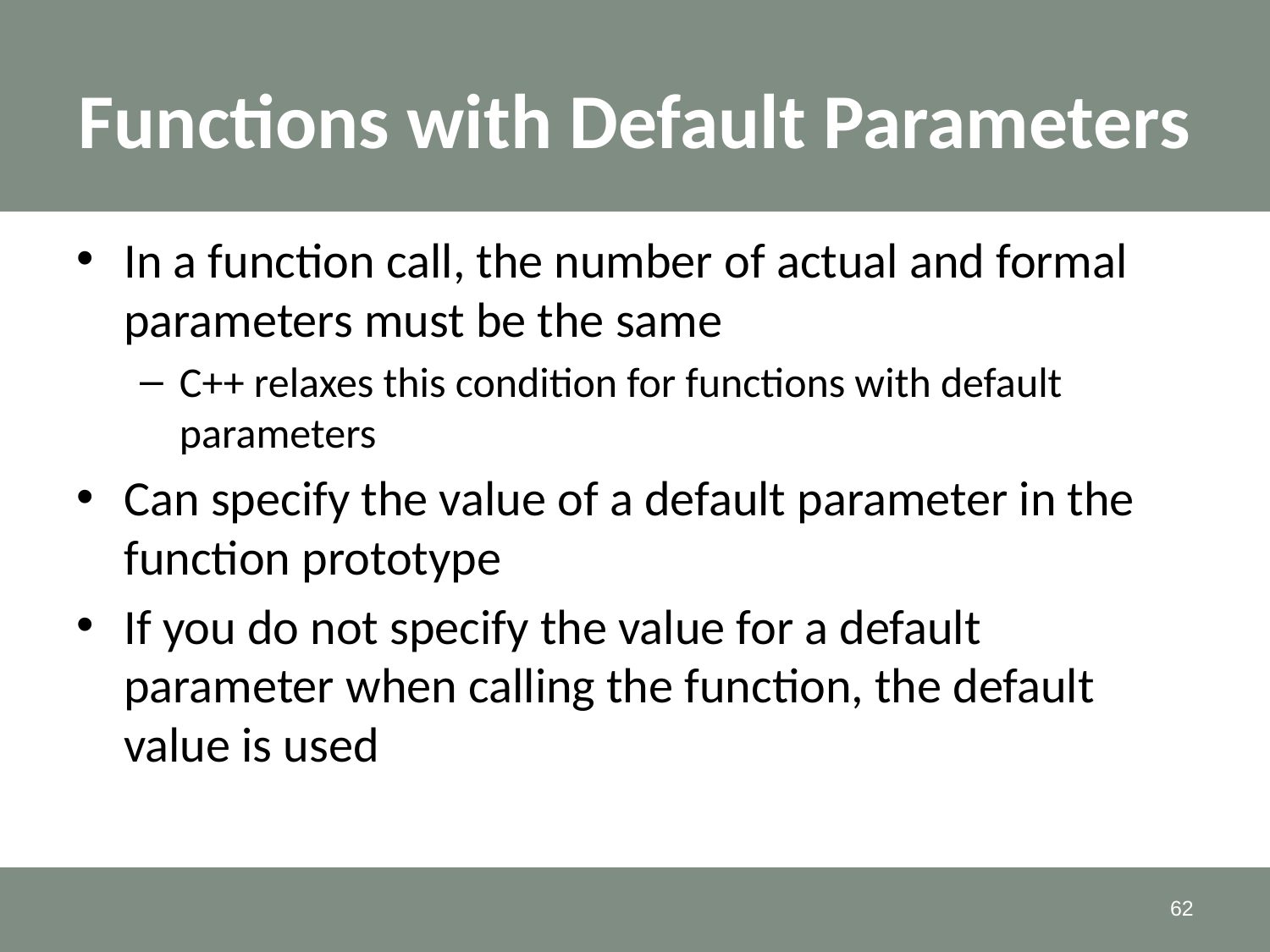

# Functions with Default Parameters
In a function call, the number of actual and formal parameters must be the same
C++ relaxes this condition for functions with default parameters
Can specify the value of a default parameter in the function prototype
If you do not specify the value for a default parameter when calling the function, the default value is used
62